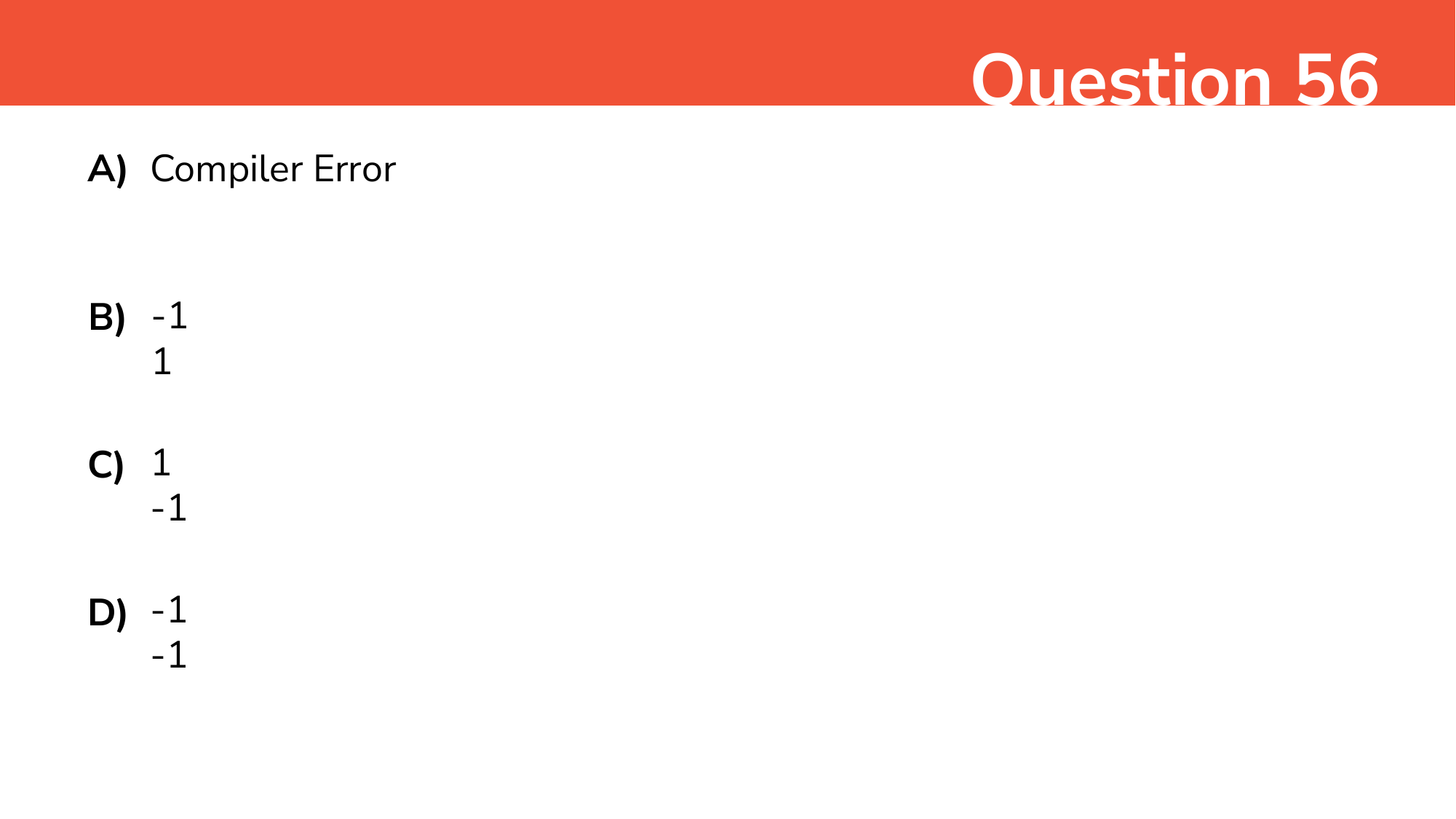

Question 56
Compiler Error
A)
-1
1
B)
1
-1
C)
-1
-1
D)